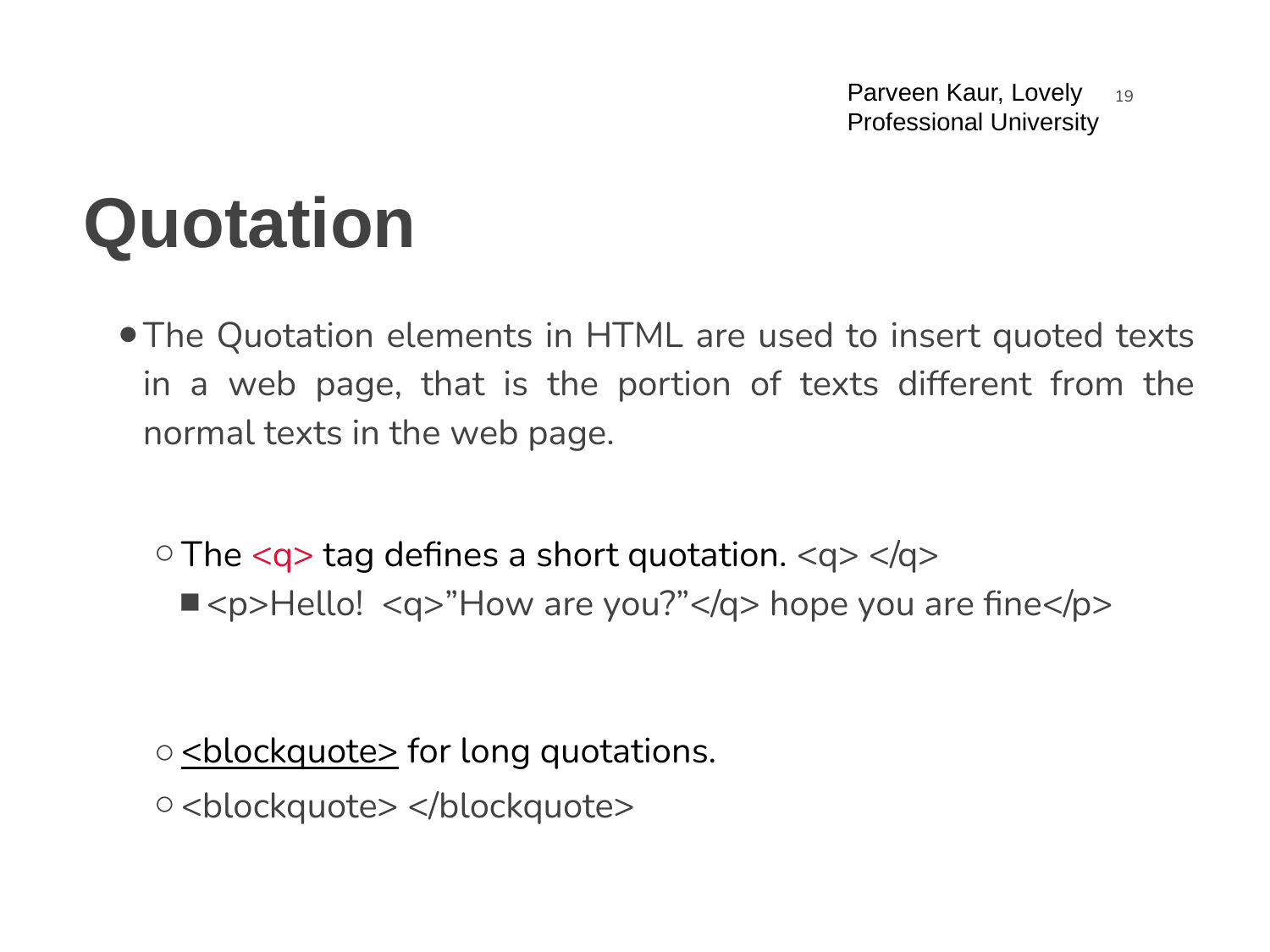

Parveen Kaur, Lovely Professional University
19
# Quotation

The Quotation elements in HTML are used to insert quoted texts in a web page, that is the portion of texts different from the normal texts in the web page.

The <q> tag defines a short quotation. <q> </q>
<p>Hello!  <q>”How are you?”</q> hope you are fine</p>

<blockquote> for long quotations.
<blockquote> </blockquote>